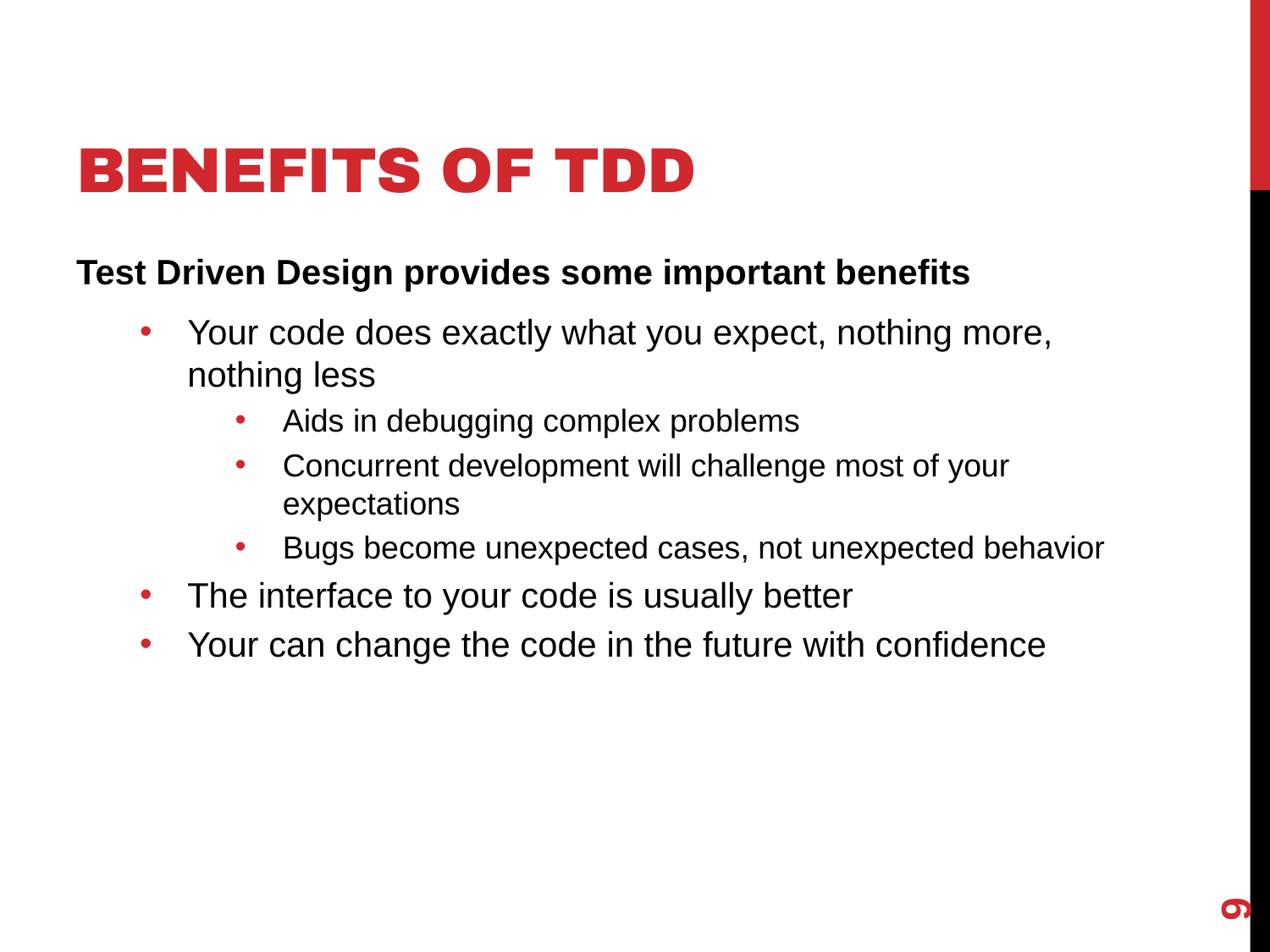

# Benefits of TDD
Test Driven Design provides some important benefits
Your code does exactly what you expect, nothing more, nothing less
Aids in debugging complex problems
Concurrent development will challenge most of your expectations
Bugs become unexpected cases, not unexpected behavior
The interface to your code is usually better
Your can change the code in the future with confidence
9